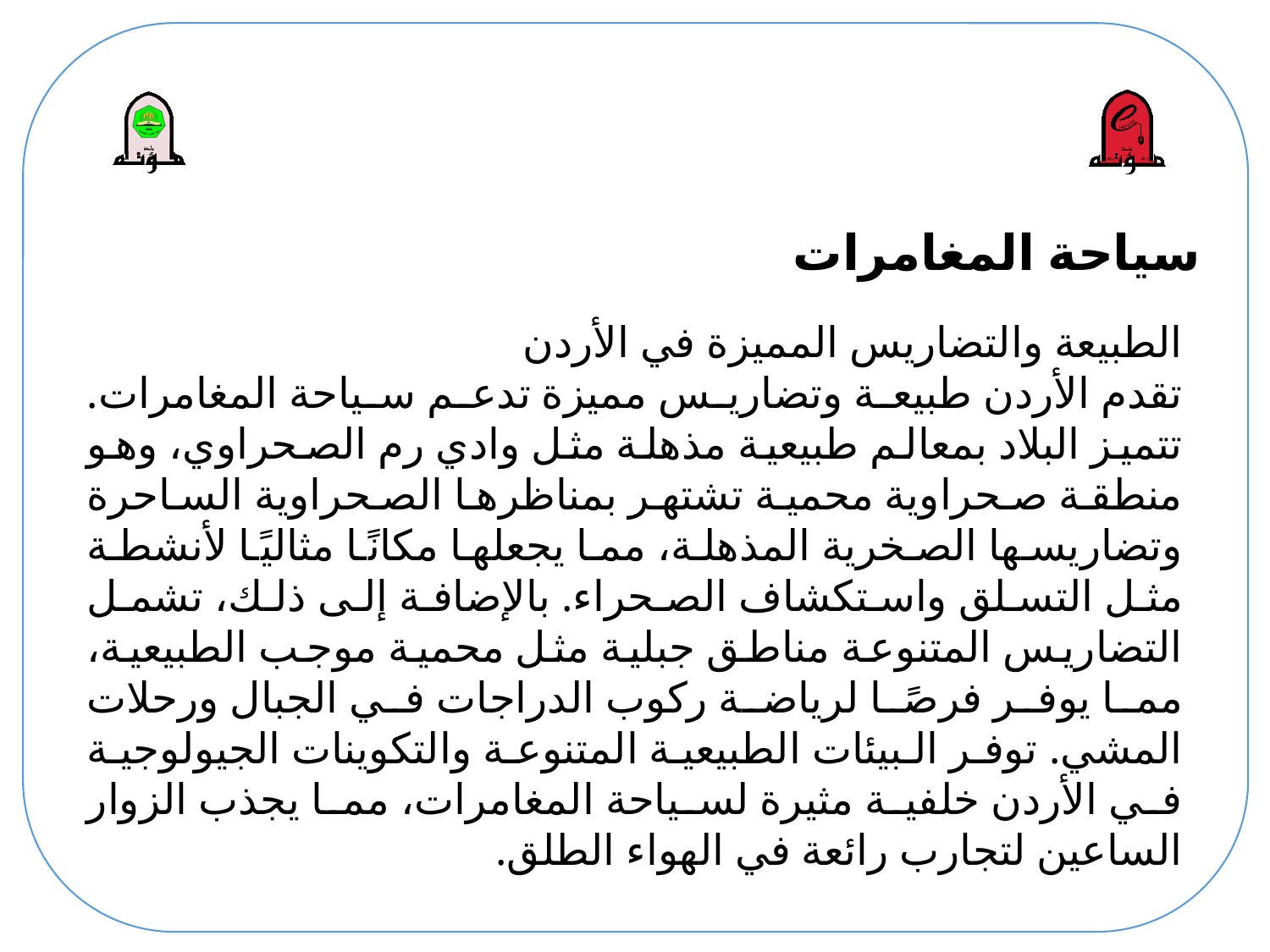

# سياحة المغامرات
الطبيعة والتضاريس المميزة في الأردن
تقدم الأردن طبيعة وتضاريس مميزة تدعم سياحة المغامرات. تتميز البلاد بمعالم طبيعية مذهلة مثل وادي رم الصحراوي، وهو منطقة صحراوية محمية تشتهر بمناظرها الصحراوية الساحرة وتضاريسها الصخرية المذهلة، مما يجعلها مكانًا مثاليًا لأنشطة مثل التسلق واستكشاف الصحراء. بالإضافة إلى ذلك، تشمل التضاريس المتنوعة مناطق جبلية مثل محمية موجب الطبيعية، مما يوفر فرصًا لرياضة ركوب الدراجات في الجبال ورحلات المشي. توفر البيئات الطبيعية المتنوعة والتكوينات الجيولوجية في الأردن خلفية مثيرة لسياحة المغامرات، مما يجذب الزوار الساعين لتجارب رائعة في الهواء الطلق.